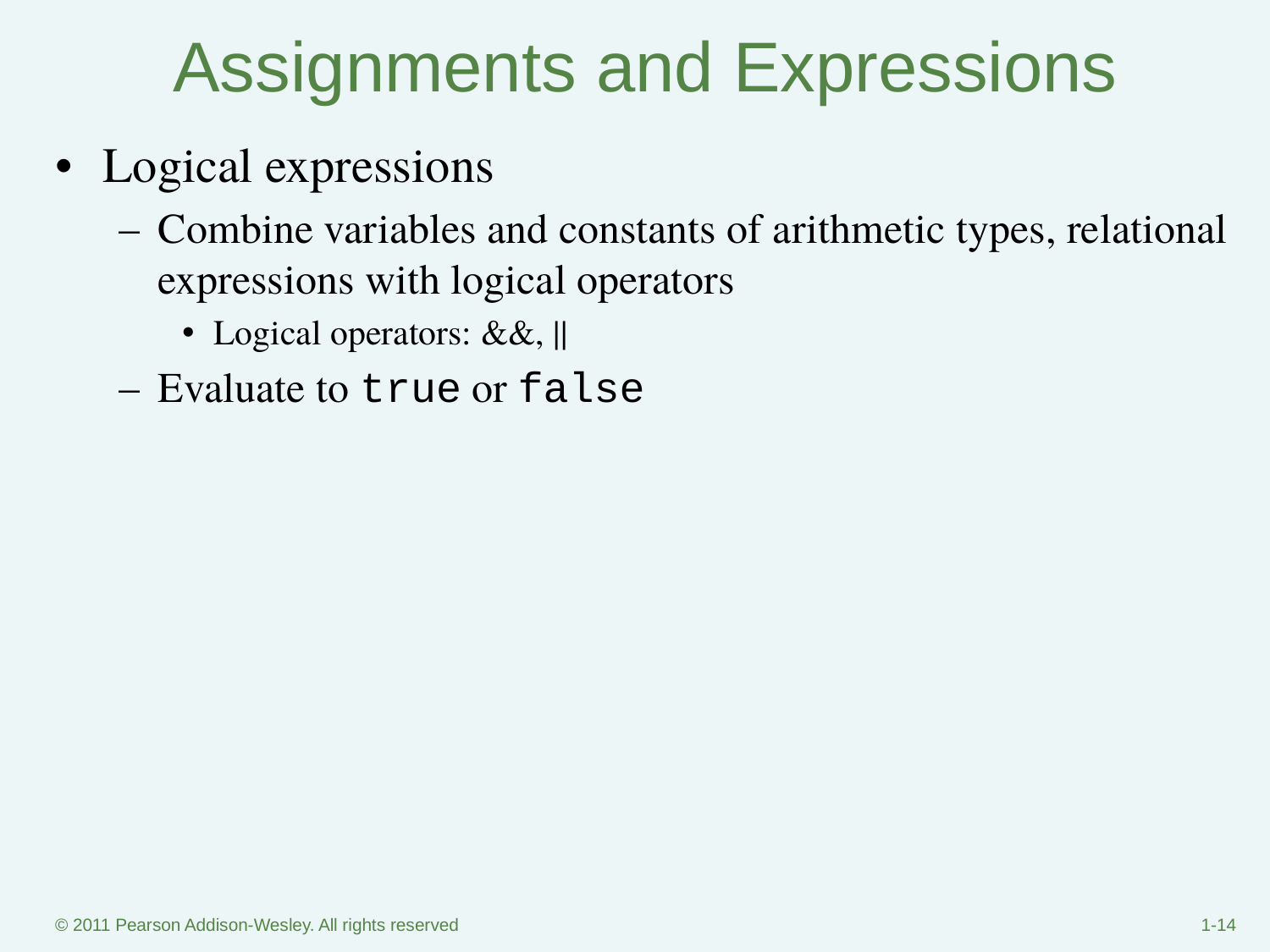

# Assignments and Expressions
Logical expressions
Combine variables and constants of arithmetic types, relational expressions with logical operators
Logical operators: &&, ||
Evaluate to true or false
© 2011 Pearson Addison-Wesley. All rights reserved
1-14